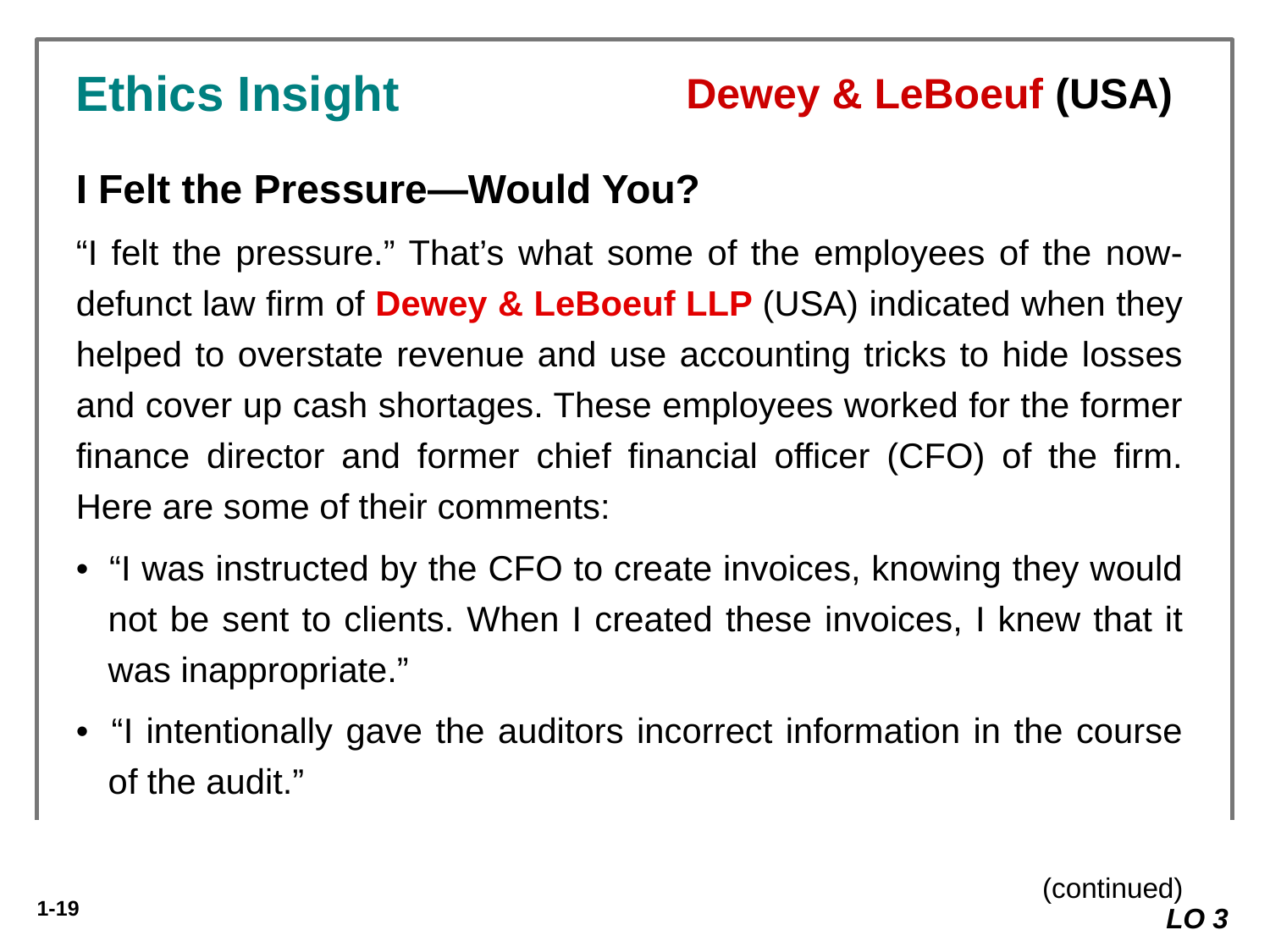

Ethics Insight
Dewey & LeBoeuf (USA)
I Felt the Pressure—Would You?
“I felt the pressure.” That’s what some of the employees of the now-defunct law firm of Dewey & LeBoeuf LLP (USA) indicated when they helped to overstate revenue and use accounting tricks to hide losses and cover up cash shortages. These employees worked for the former finance director and former chief financial officer (CFO) of the firm. Here are some of their comments:
• 	“I was instructed by the CFO to create invoices, knowing they would not be sent to clients. When I created these invoices, I knew that it was inappropriate.”
• 	“I intentionally gave the auditors incorrect information in the course of the audit.”

(continued)
LO 3